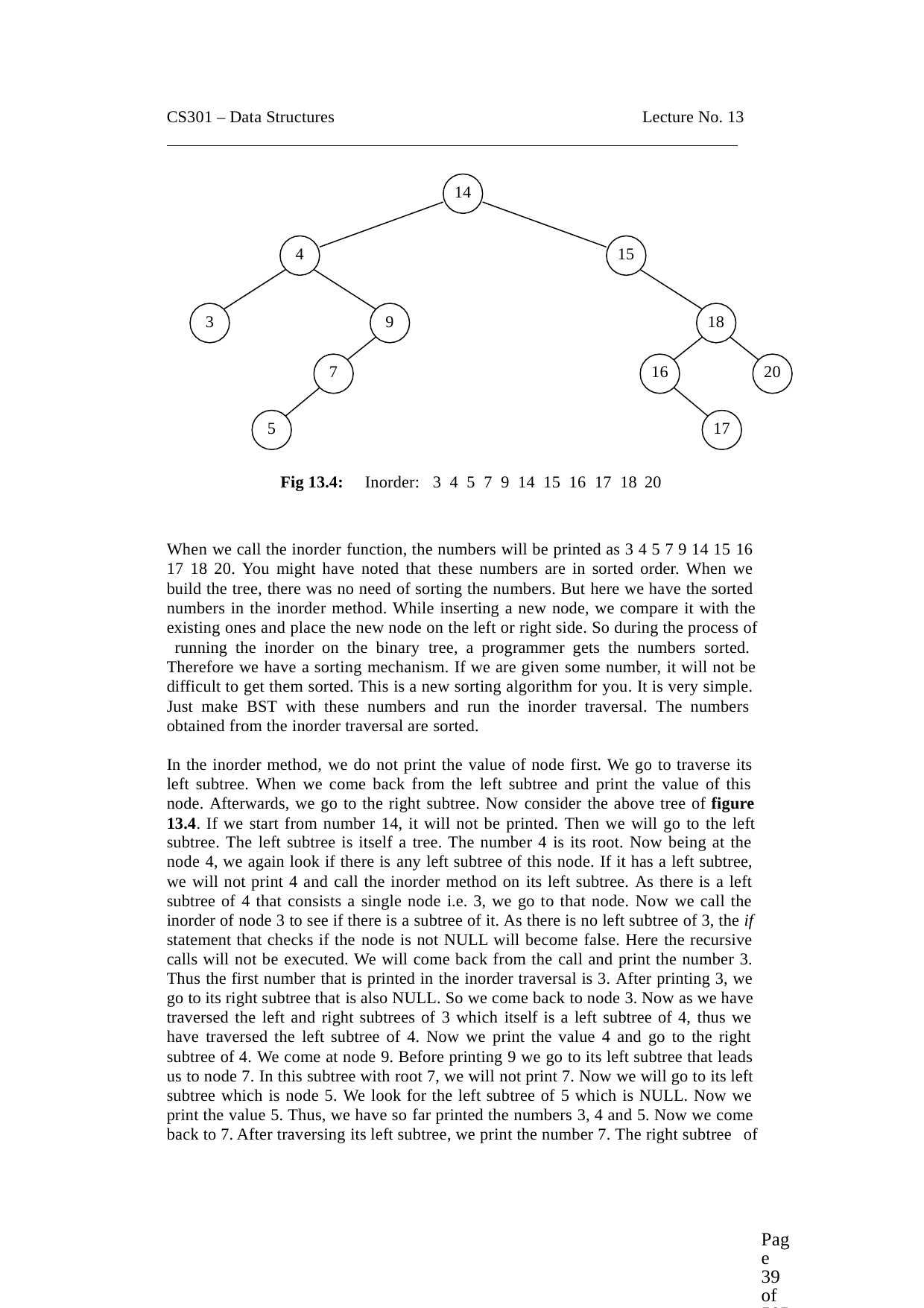

CS301 – Data Structures
Lecture No. 13

14

4
15

3
9
18

7
16
20

5
17
Fig 13.4:
Inorder:
3  4  5  7  9  14  15  16  17  18 20
When we call the inorder function, the numbers will be printed as 3 4 5 7 9 14 15 16  17 18 20. You might have noted that these numbers are in sorted order. When we
build the tree, there was no need of sorting the numbers. But here we have the sorted  numbers in the inorder method. While inserting a new node, we compare it with the
existing ones and place the new node on the left or right side. So during the process of  running the inorder on the binary tree, a programmer gets the numbers sorted.  Therefore we have a sorting mechanism. If we are given some number, it will not be
difficult to get them sorted. This is a new sorting algorithm for you. It is very simple.  Just make BST with these numbers and run the inorder traversal. The numbers  obtained from the inorder traversal are sorted.

In the inorder method, we do not print the value of node first. We go to traverse its  left subtree. When we come back from the left subtree and print the value of this  node. Afterwards, we go to the right subtree. Now consider the above tree of figure
13.4. If we start from number 14, it will not be printed. Then we will go to the left
subtree. The left subtree is itself a tree. The number 4 is its root. Now being at the  node 4, we again look if there is any left subtree of this node. If it has a left subtree,  we will not print 4 and call the inorder method on its left subtree. As there is a left  subtree of 4 that consists a single node i.e. 3, we go to that node. Now we call the  inorder of node 3 to see if there is a subtree of it. As there is no left subtree of 3, the if  statement that checks if the node is not NULL will become false. Here the recursive  calls will not be executed. We will come back from the call and print the number 3.  Thus the first number that is printed in the inorder traversal is 3. After printing 3, we  go to its right subtree that is also NULL. So we come back to node 3. Now as we have  traversed the left and right subtrees of 3 which itself is a left subtree of 4, thus we  have traversed the left subtree of 4. Now we print the value 4 and go to the right  subtree of 4. We come at node 9. Before printing 9 we go to its left subtree that leads  us to node 7. In this subtree with root 7, we will not print 7. Now we will go to its left  subtree which is node 5. We look for the left subtree of 5 which is NULL. Now we  print the value 5. Thus, we have so far printed the numbers 3, 4 and 5. Now we come  back to 7. After traversing its left subtree, we print the number 7. The right subtree  of
Page 39 of 505